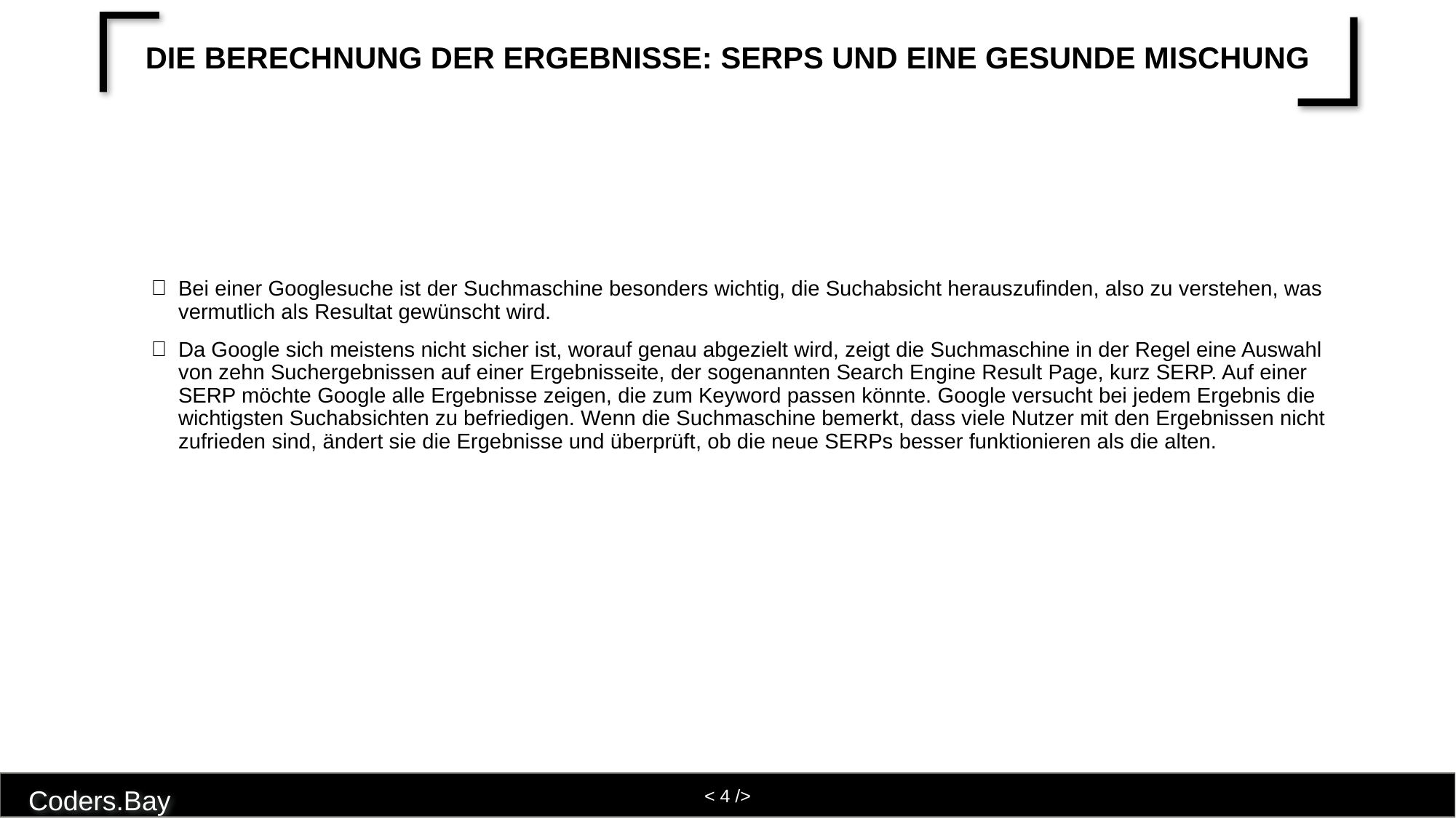

# Die Berechnung der Ergebnisse: SERPs und eine gesunde Mischung
Bei einer Googlesuche ist der Suchmaschine besonders wichtig, die Suchabsicht herauszufinden, also zu verstehen, was vermutlich als Resultat gewünscht wird.
Da Google sich meistens nicht sicher ist, worauf genau abgezielt wird, zeigt die Suchmaschine in der Regel eine Auswahl von zehn Suchergebnissen auf einer Ergebnisseite, der sogenannten Search Engine Result Page, kurz SERP. Auf einer SERP möchte Google alle Ergebnisse zeigen, die zum Keyword passen könnte. Google versucht bei jedem Ergebnis die wichtigsten Suchabsichten zu befriedigen. Wenn die Suchmaschine bemerkt, dass viele Nutzer mit den Ergebnissen nicht zufrieden sind, ändert sie die Ergebnisse und überprüft, ob die neue SERPs besser funktionieren als die alten.